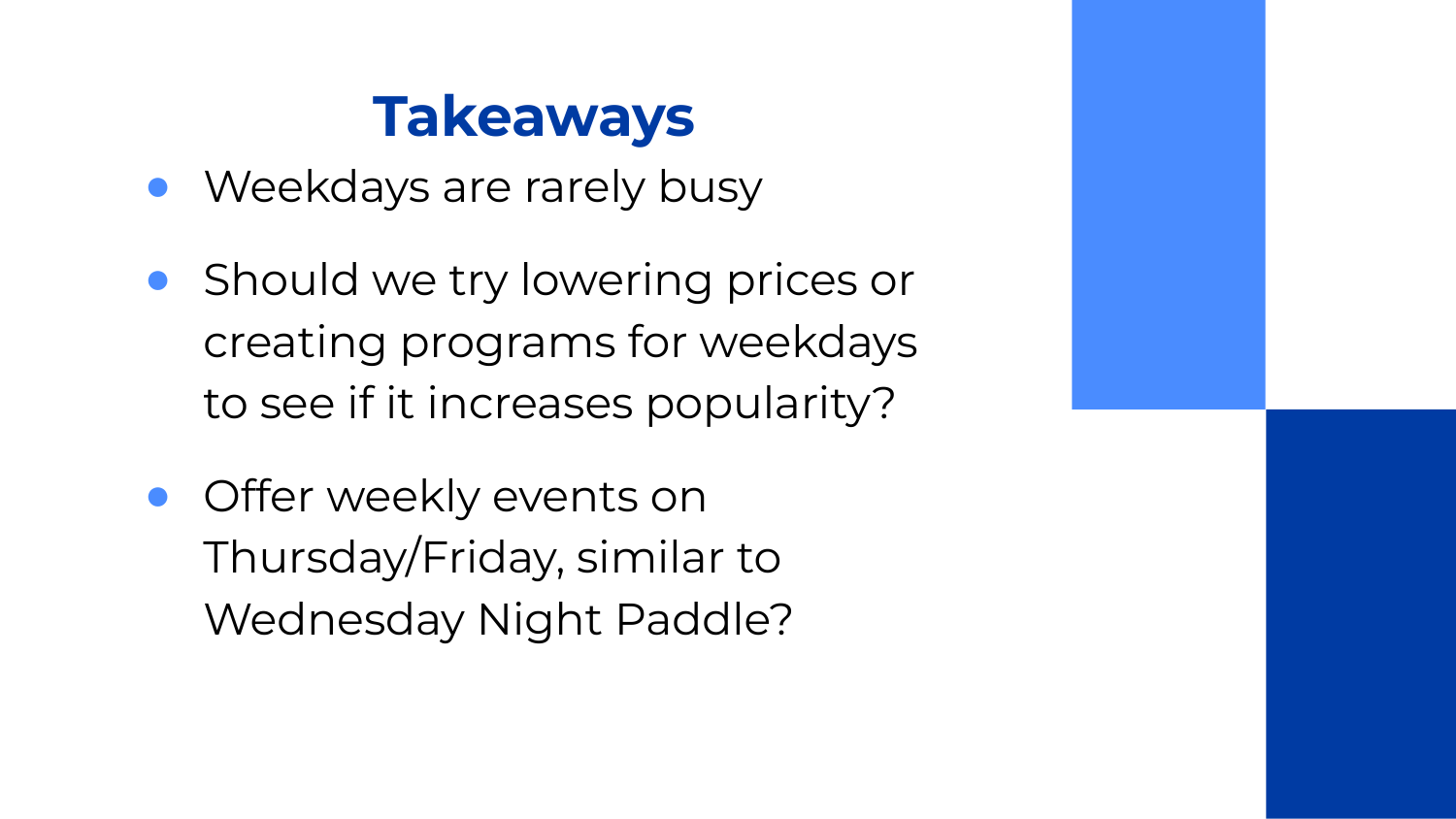

# Takeaways
Weekdays are rarely busy
Should we try lowering prices or creating programs for weekdays to see if it increases popularity?
Offer weekly events on Thursday/Friday, similar to Wednesday Night Paddle?